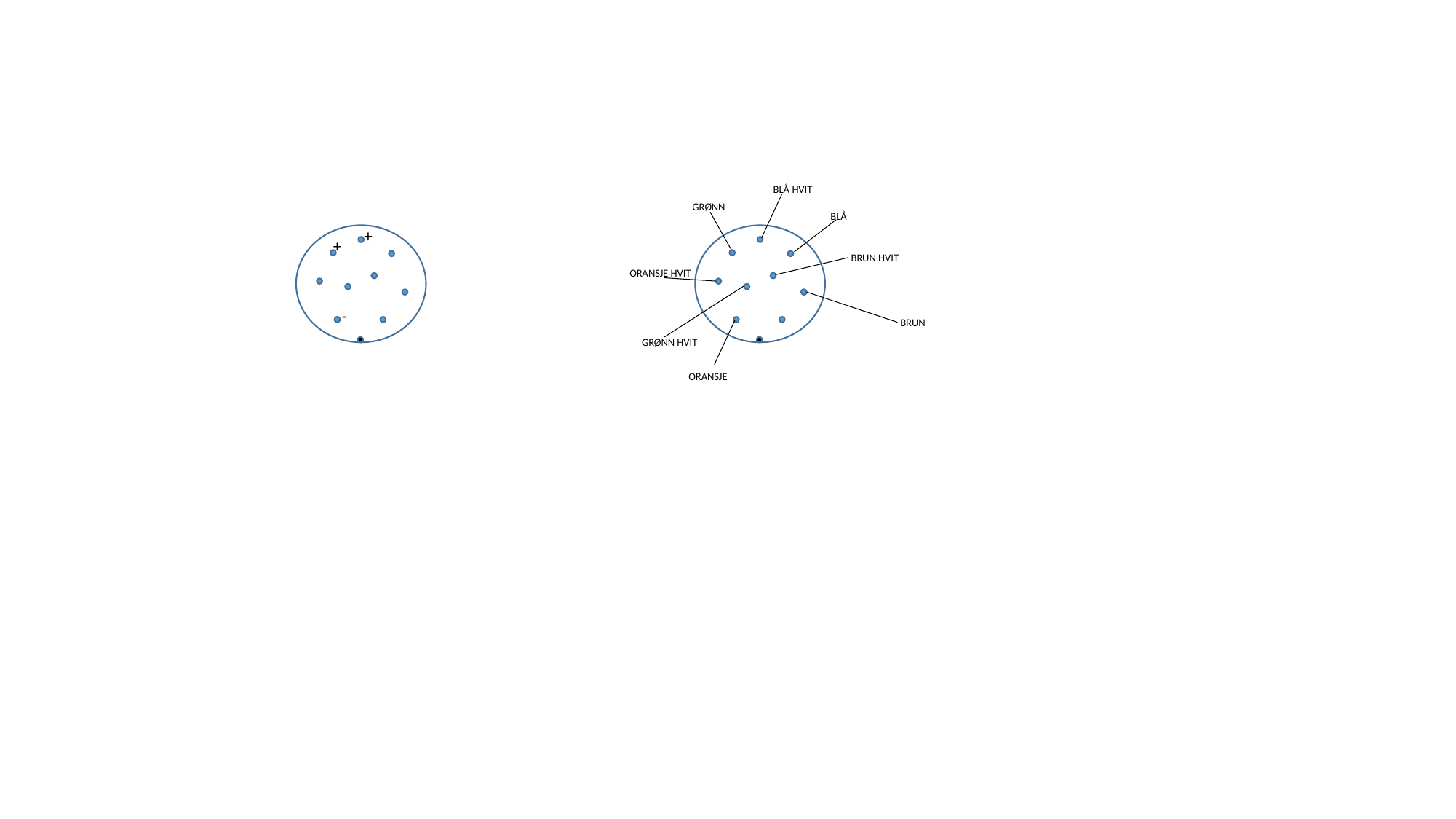

BLÅ HVIT
GRØNN
BLÅ
+

+

BRUN HVIT

ORANSJE HVIT

-
BRUN

GRØNN HVIT

ORANSJE